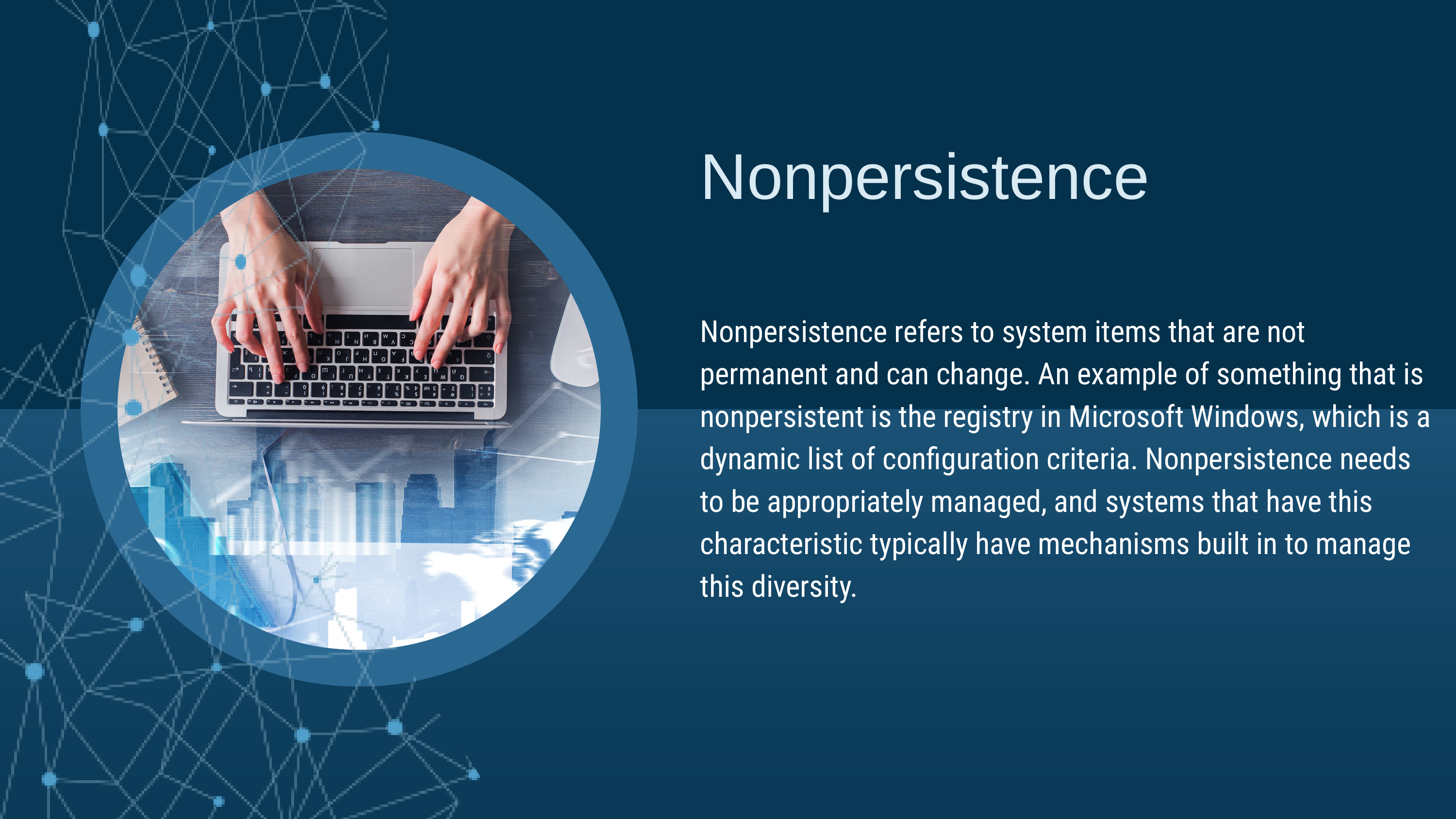

Nonpersistence

Nonpersistence refers to system items that are not permanent and can change. An example of something that is nonpersistent is the registry in Microsoft Windows, which is a dynamic list of configuration criteria. Nonpersistence needs to be appropriately managed, and systems that have this characteristic typically have mechanisms built in to manage this diversity.